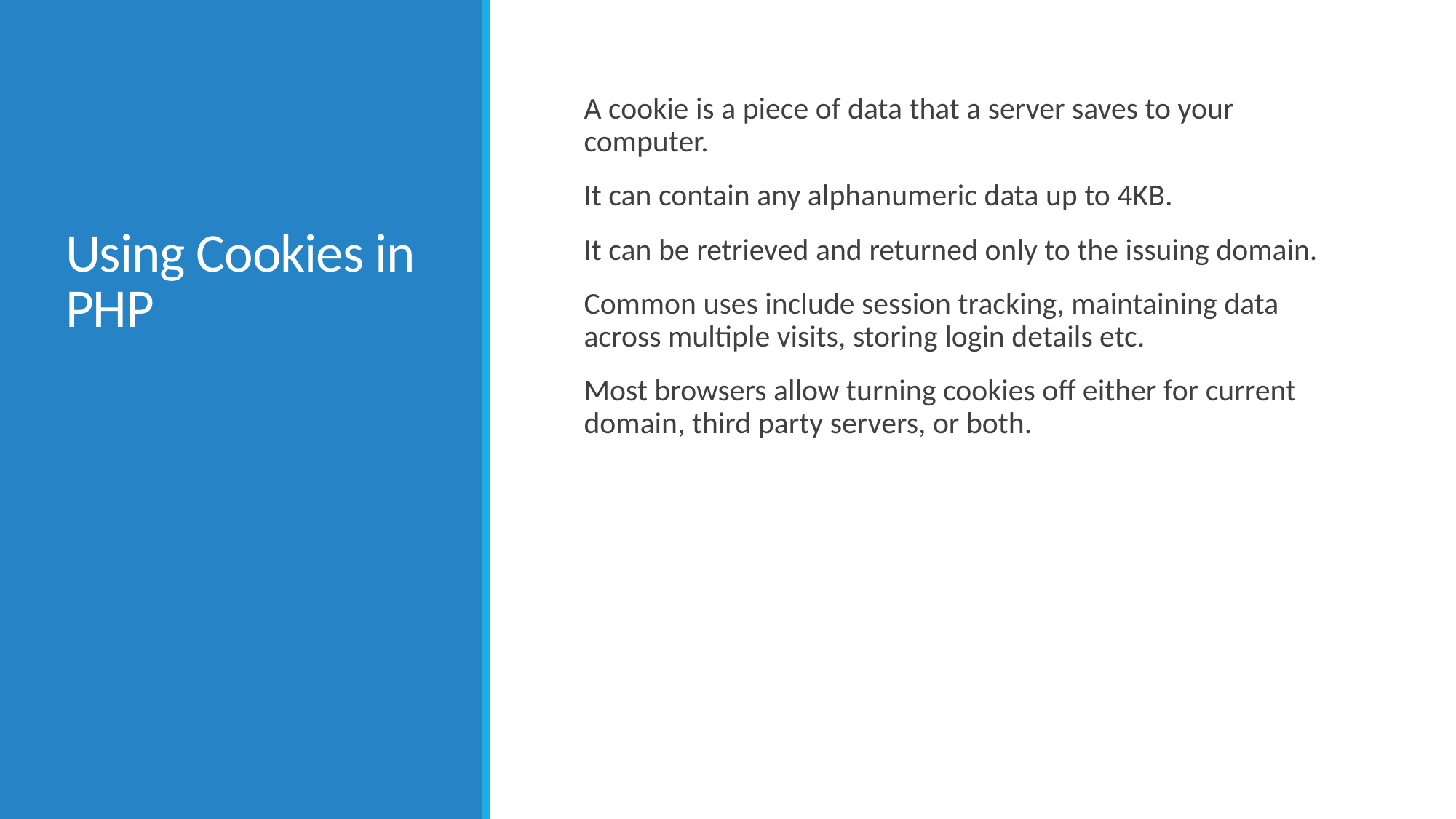

# Using Cookies in PHP
A cookie is a piece of data that a server saves to your computer.
It can contain any alphanumeric data up to 4KB.
It can be retrieved and returned only to the issuing domain.
Common uses include session tracking, maintaining data across multiple visits, storing login details etc.
Most browsers allow turning cookies off either for current domain, third party servers, or both.